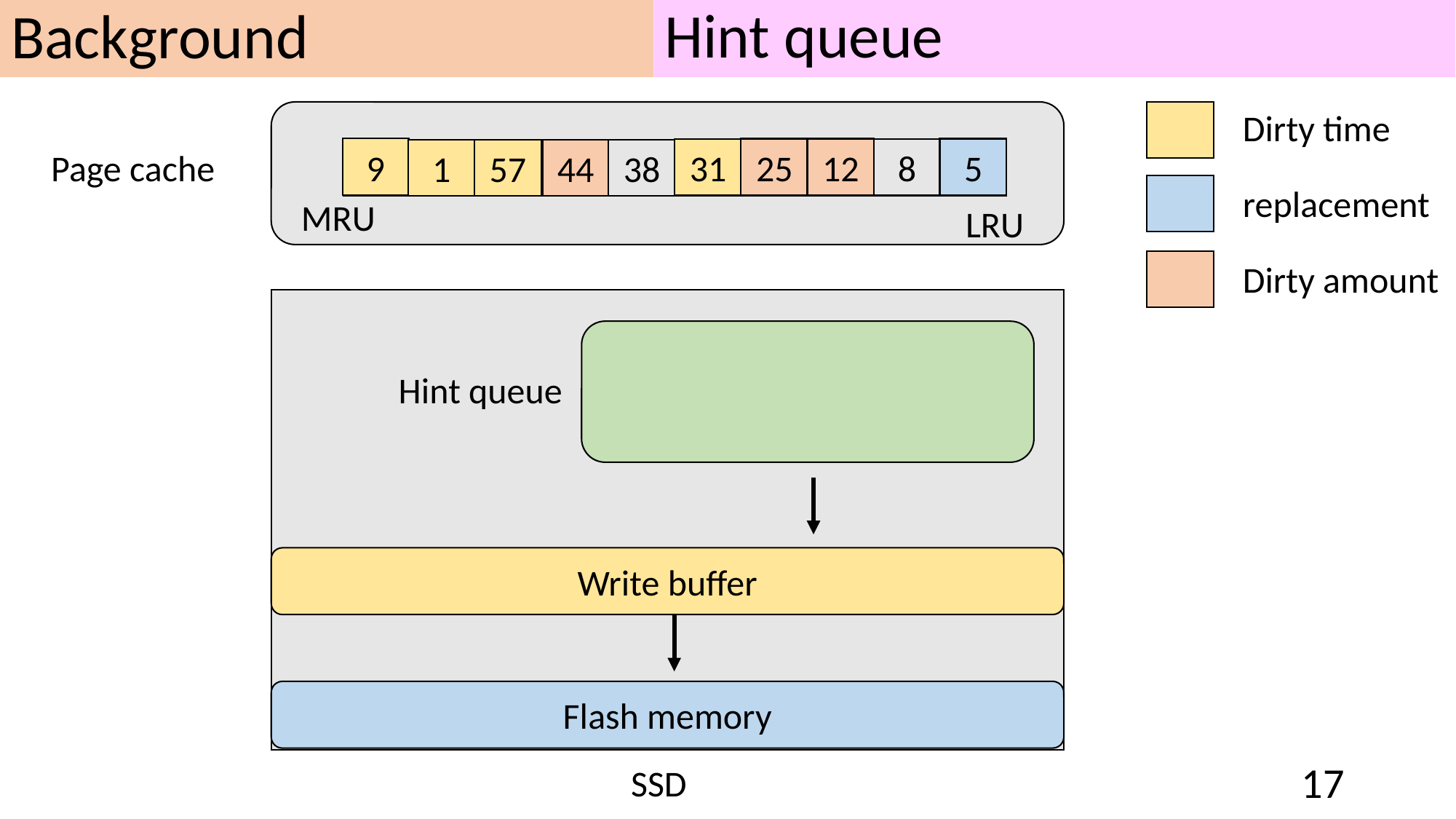

Background
Hint queue
Dirty time

5
12
25
9
5
8
12
31
25
57
1
44
57

9
1
38
Page cache

replacement
MRU
LRU

Dirty amount

Hint queue
Write buffer
Flash memory
SSD
17